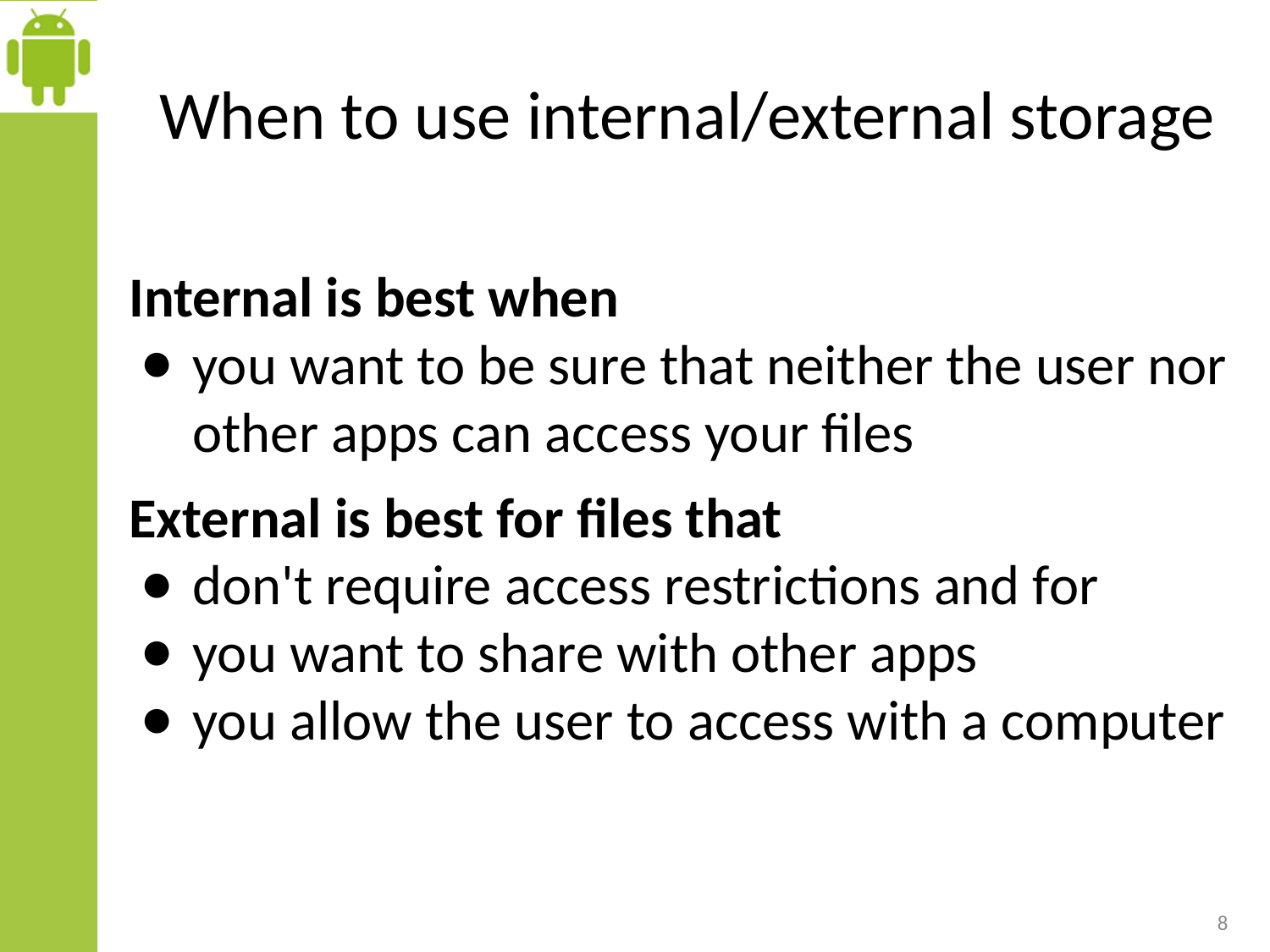

# When to use internal/external storage
Internal is best when
you want to be sure that neither the user nor other apps can access your files
External is best for files that
don't require access restrictions and for
you want to share with other apps
you allow the user to access with a computer

8